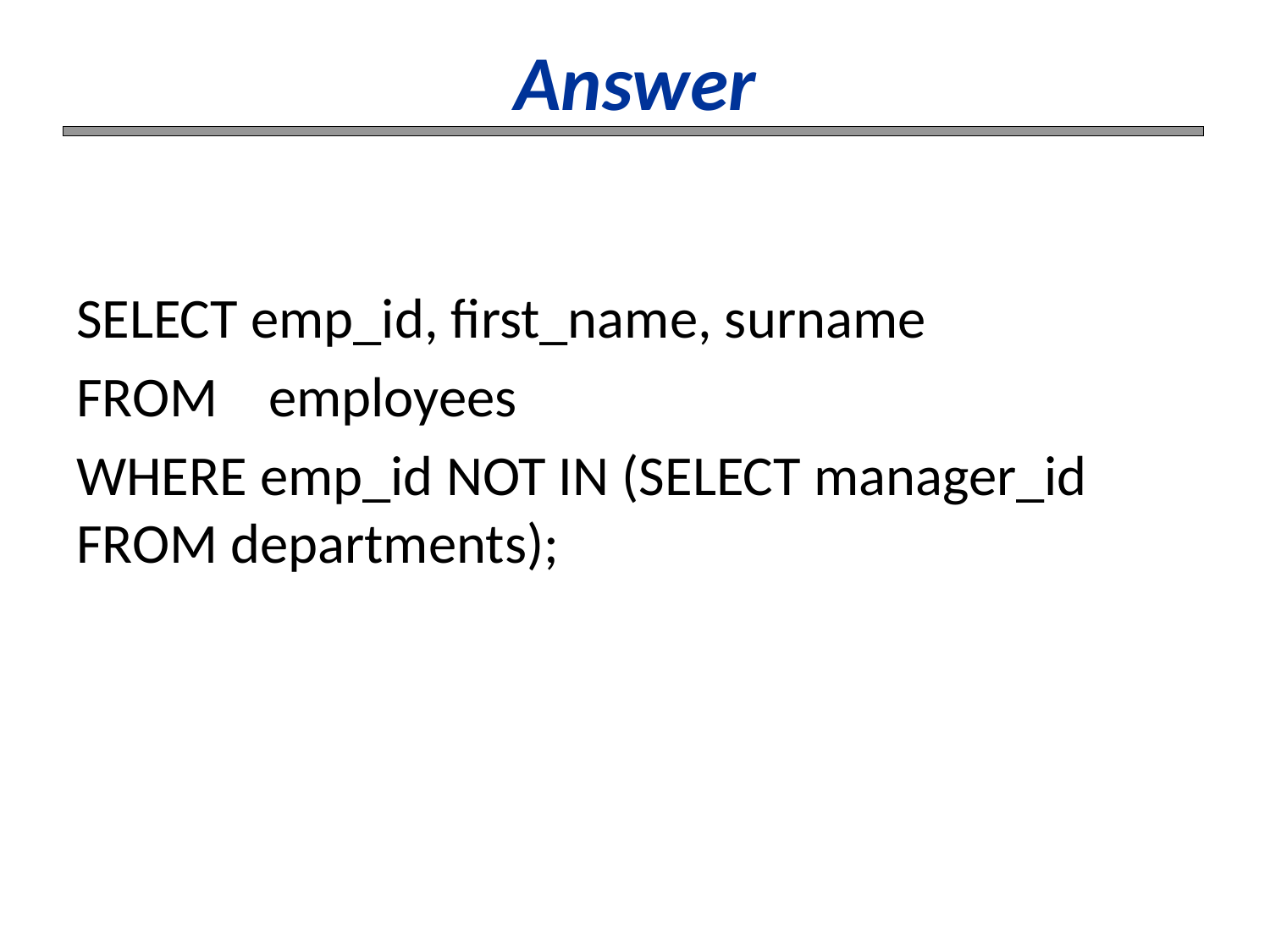

# Answer

SELECT emp_id, first_name, surname
FROM    employees
WHERE emp_id NOT IN (SELECT manager_id FROM departments);